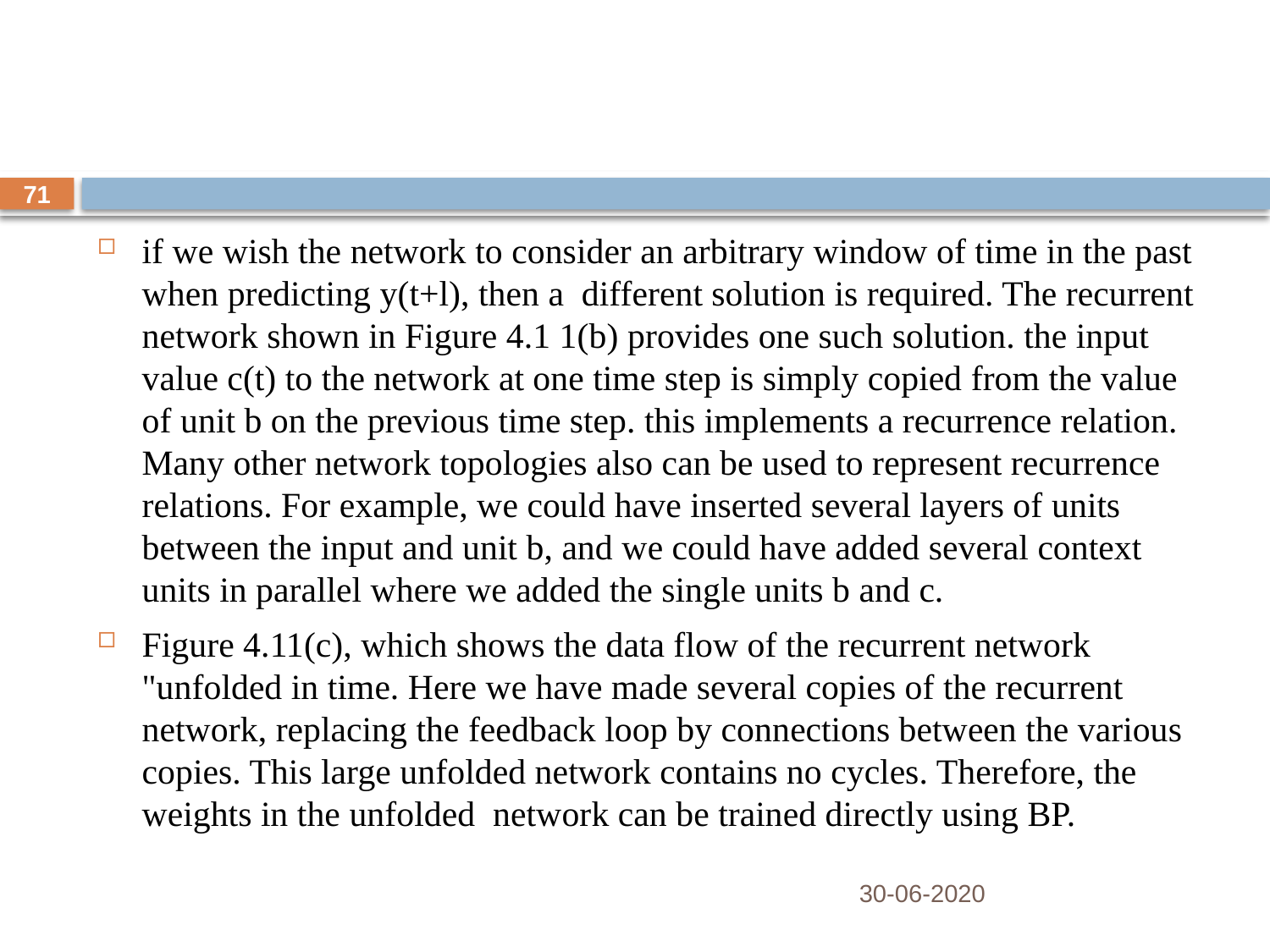

#
71
if we wish the network to consider an arbitrary window of time in the past when predicting y(t+l), then a  different solution is required. The recurrent network shown in Figure 4.1 1(b) provides one such solution. the input value c(t) to the network at one time step is simply copied from the value of unit b on the previous time step. this implements a recurrence relation. Many other network topologies also can be used to represent recurrence relations. For example, we could have inserted several layers of units between the input and unit b, and we could have added several context units in parallel where we added the single units b and c.
Figure 4.11(c), which shows the data flow of the recurrent network "unfolded in time. Here we have made several copies of the recurrent network, replacing the feedback loop by connections between the various copies. This large unfolded network contains no cycles. Therefore, the weights in the unfolded  network can be trained directly using BP.

30-06-2020